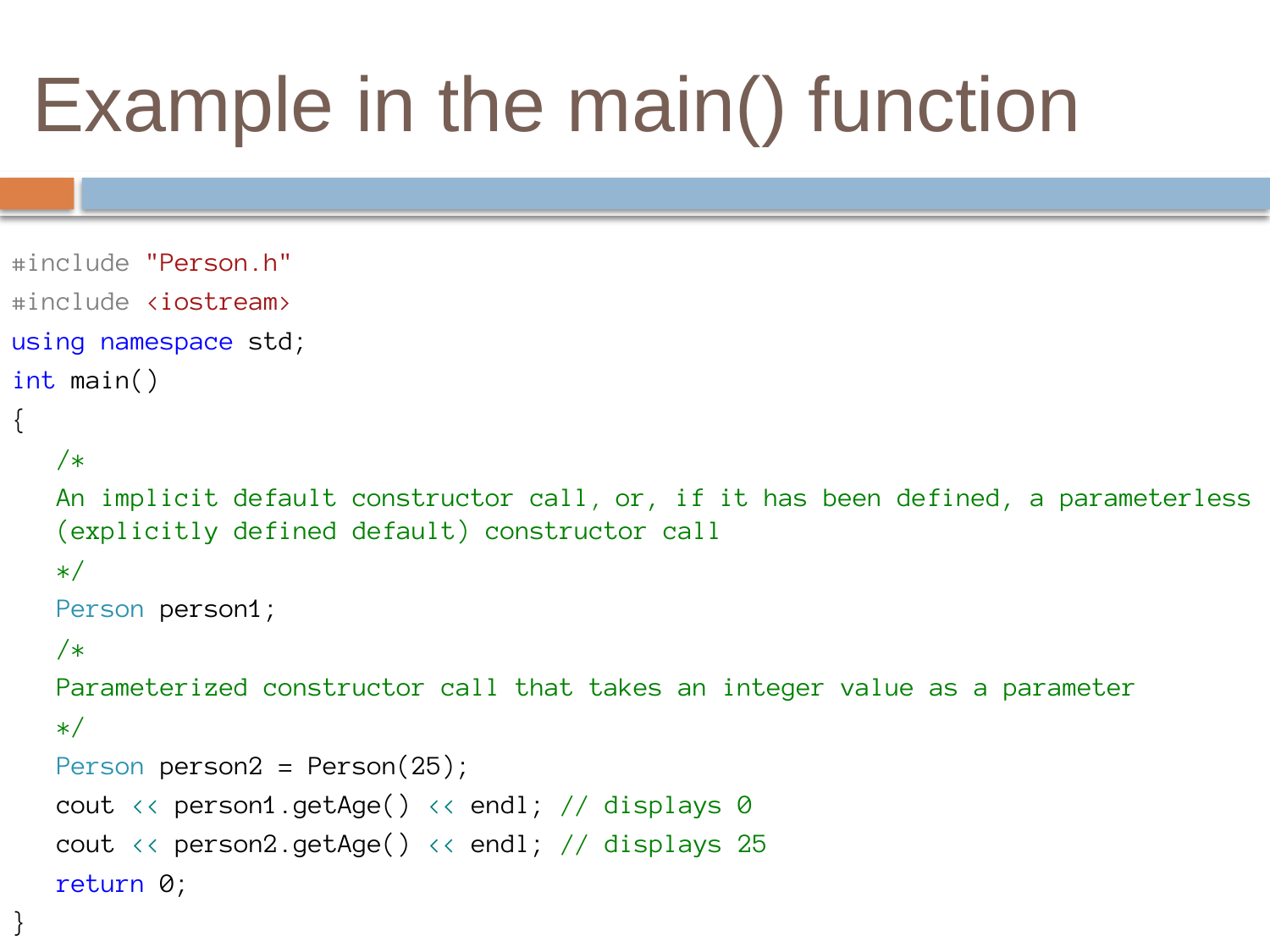

# Example in the main() function
#include "Person.h"
#include <iostream>
using namespace std;
int main()
{
	/*
	An implicit default constructor call, or, if it has been defined, a parameterless (explicitly defined default) constructor call
	*/
	Person person1;
	/*
	Parameterized constructor call that takes an integer value as a parameter
	*/
	Person person2 = Person(25);
	cout << person1.getAge() << endl; // displays 0
	cout << person2.getAge() << endl; // displays 25
	return 0;
}